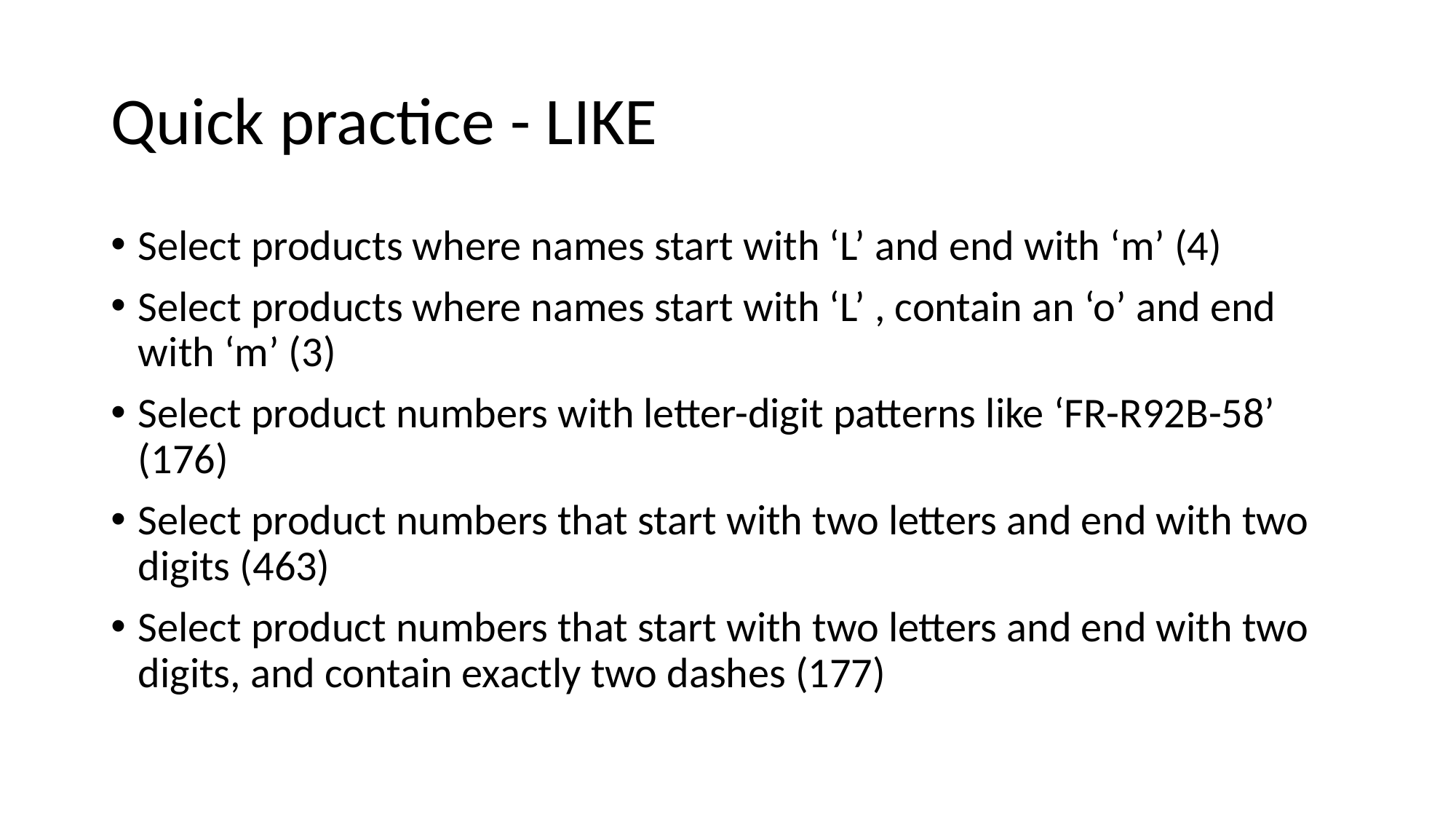

# Quick practice - LIKE
Select products where names start with ‘L’ and end with ‘m’ (4)
Select products where names start with ‘L’ , contain an ‘o’ and end with ‘m’ (3)
Select product numbers with letter-digit patterns like ‘FR-R92B-58’ (176)
Select product numbers that start with two letters and end with two digits (463)
Select product numbers that start with two letters and end with two digits, and contain exactly two dashes (177)